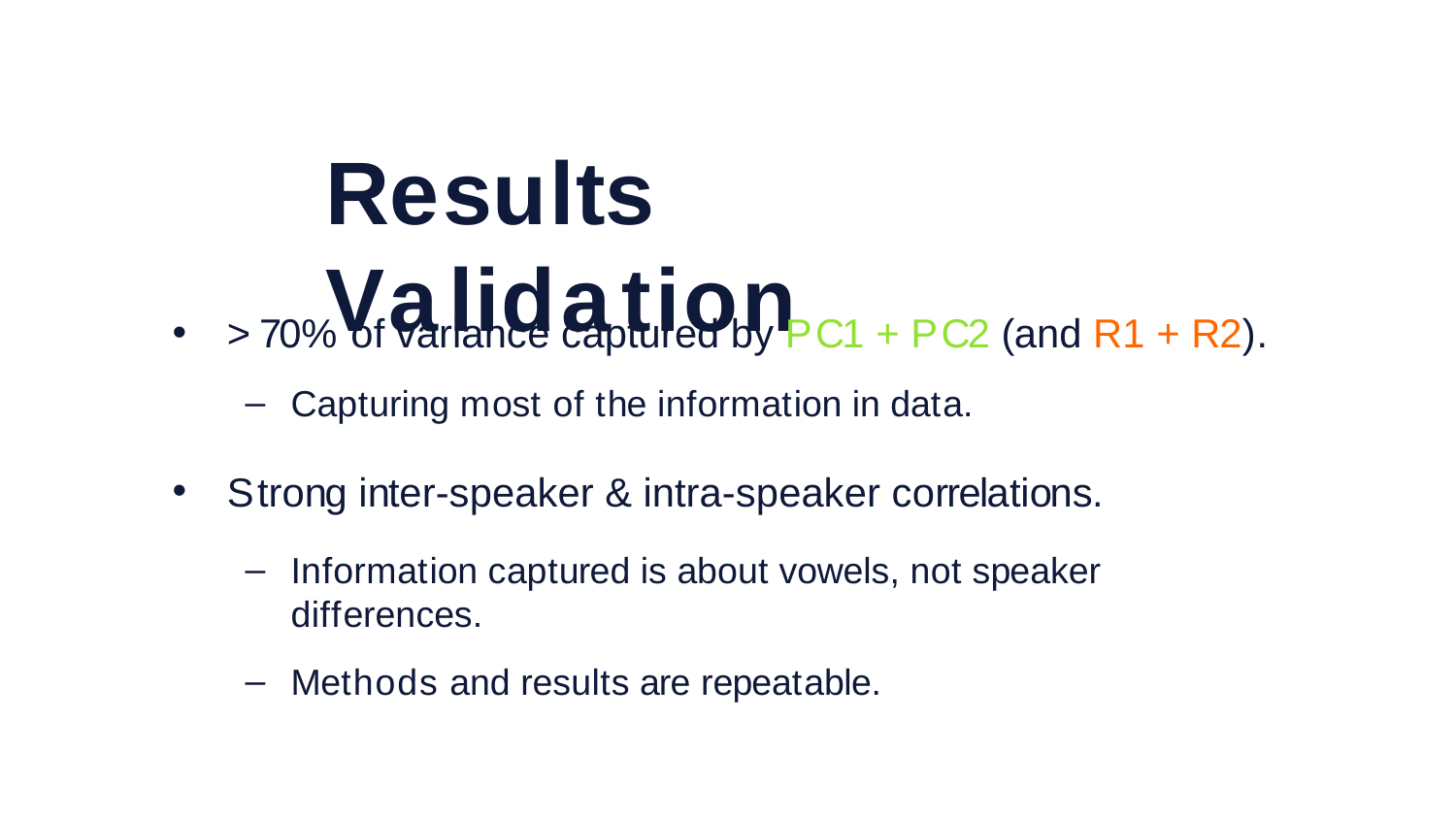

Results Validation
> 70% of variance captured by PC1 + PC2 (and R1 + R2).
Capturing most of the information in data.

Strong inter-speaker & intra-speaker correlations.
Information captured is about vowels, not speaker differences.
Methods and results are repeatable.